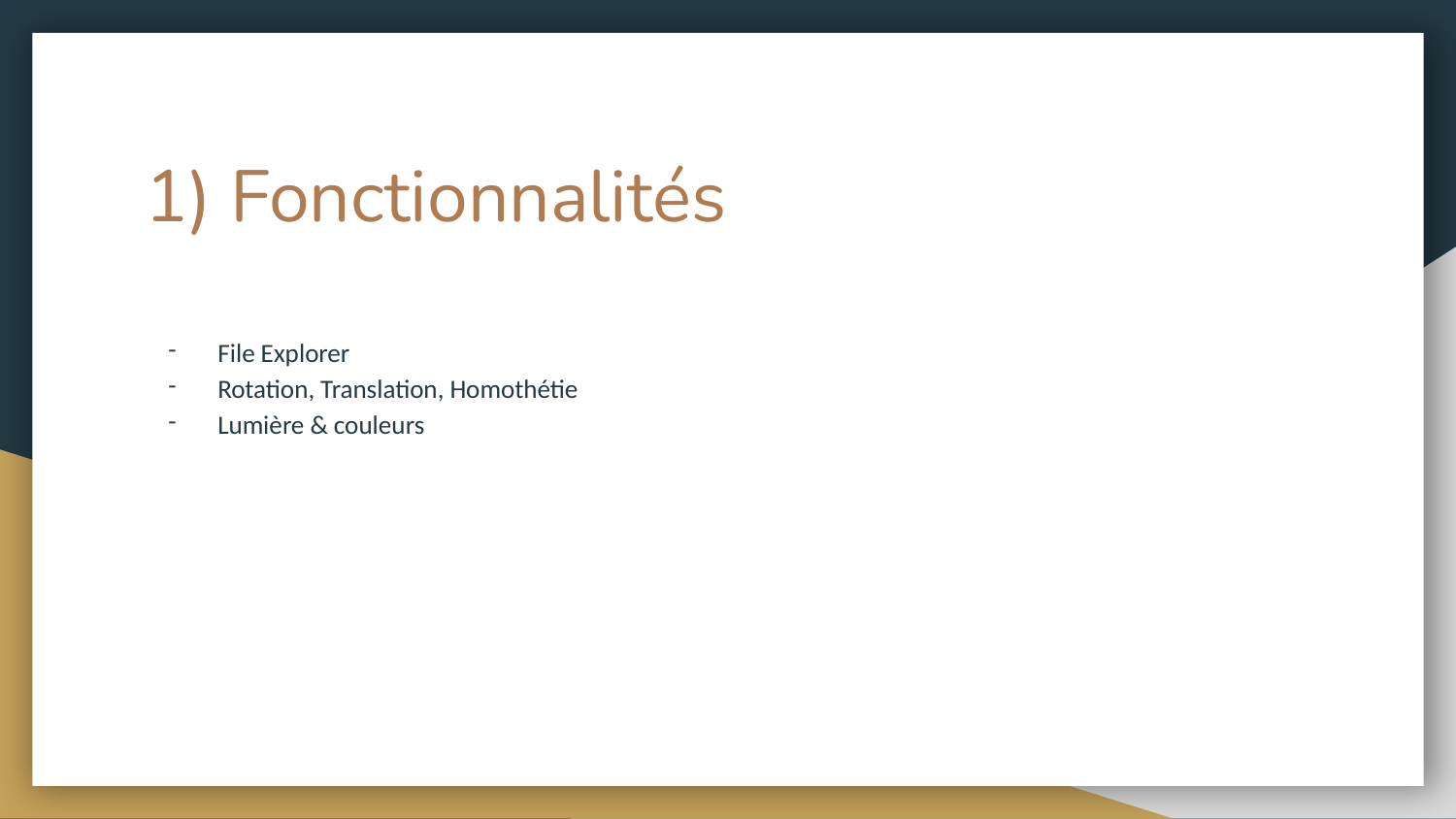

# 1) Fonctionnalités
File Explorer
Rotation, Translation, Homothétie
Lumière & couleurs